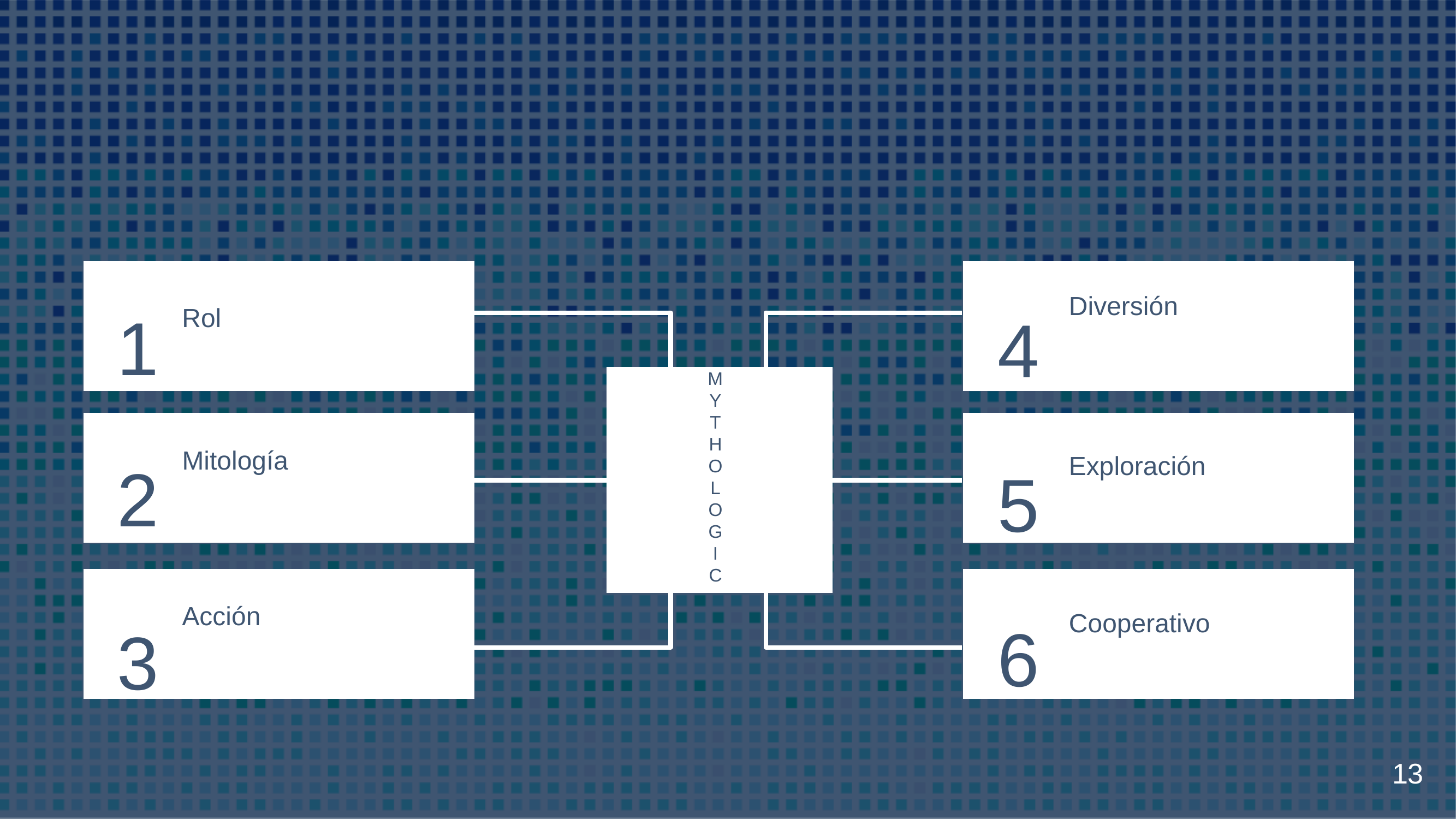

Diversión
1
4
Rol

M
Y
T
H
O
L
O
G
I
C

2
Mitología
Exploración
5

Cooperativo
Acción
6
3
13